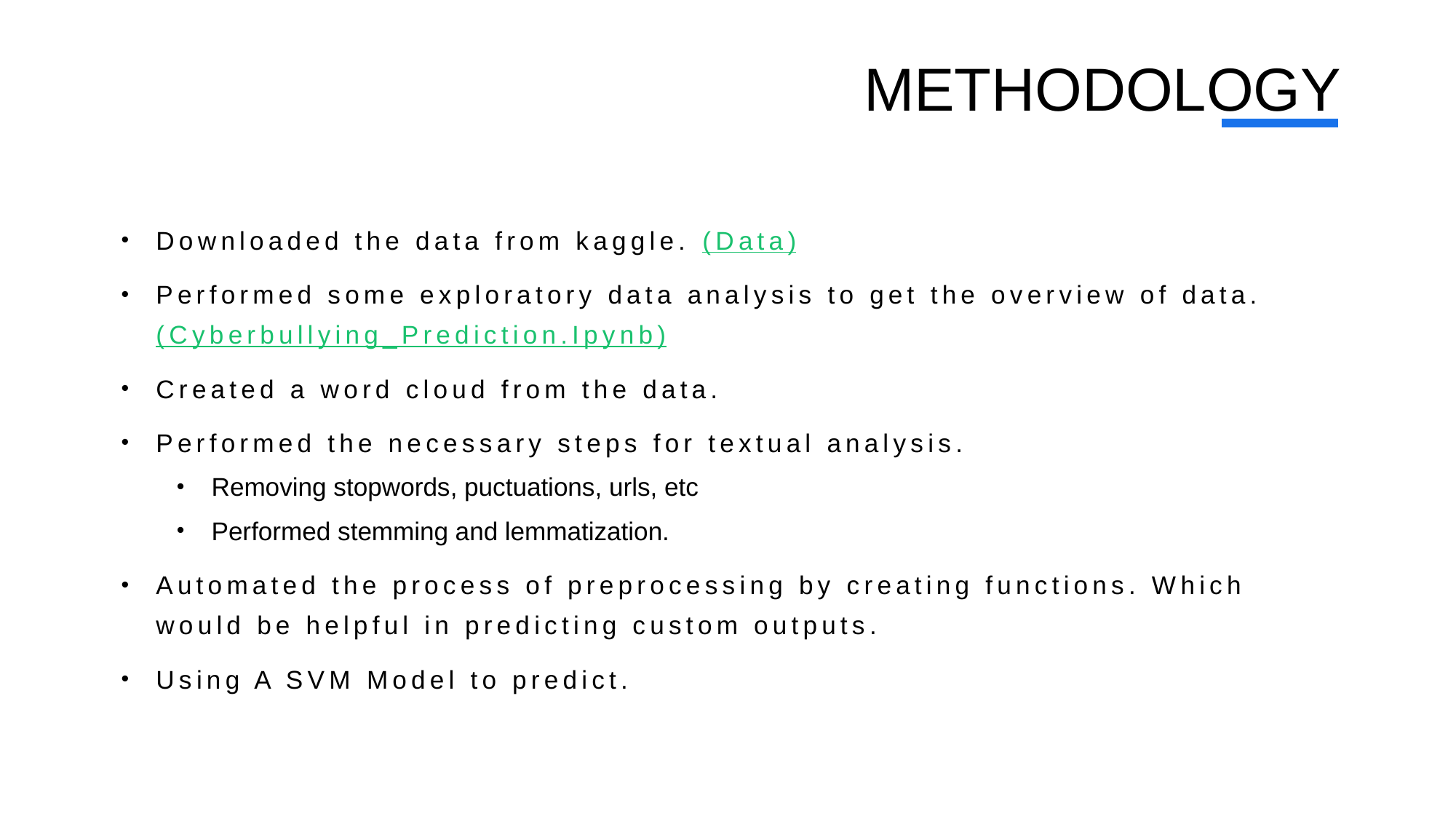

# METHODOLOGY

Downloaded the data from kaggle. (Data)
Performed some exploratory data analysis to get the overview of data. (Cyberbullying_Prediction.Ipynb)
Created a word cloud from the data.
Performed the necessary steps for textual analysis.
Removing stopwords, puctuations, urls, etc
Performed stemming and lemmatization.
Automated the process of preprocessing by creating functions. Which would be helpful in predicting custom outputs.
Using A SVM Model to predict.